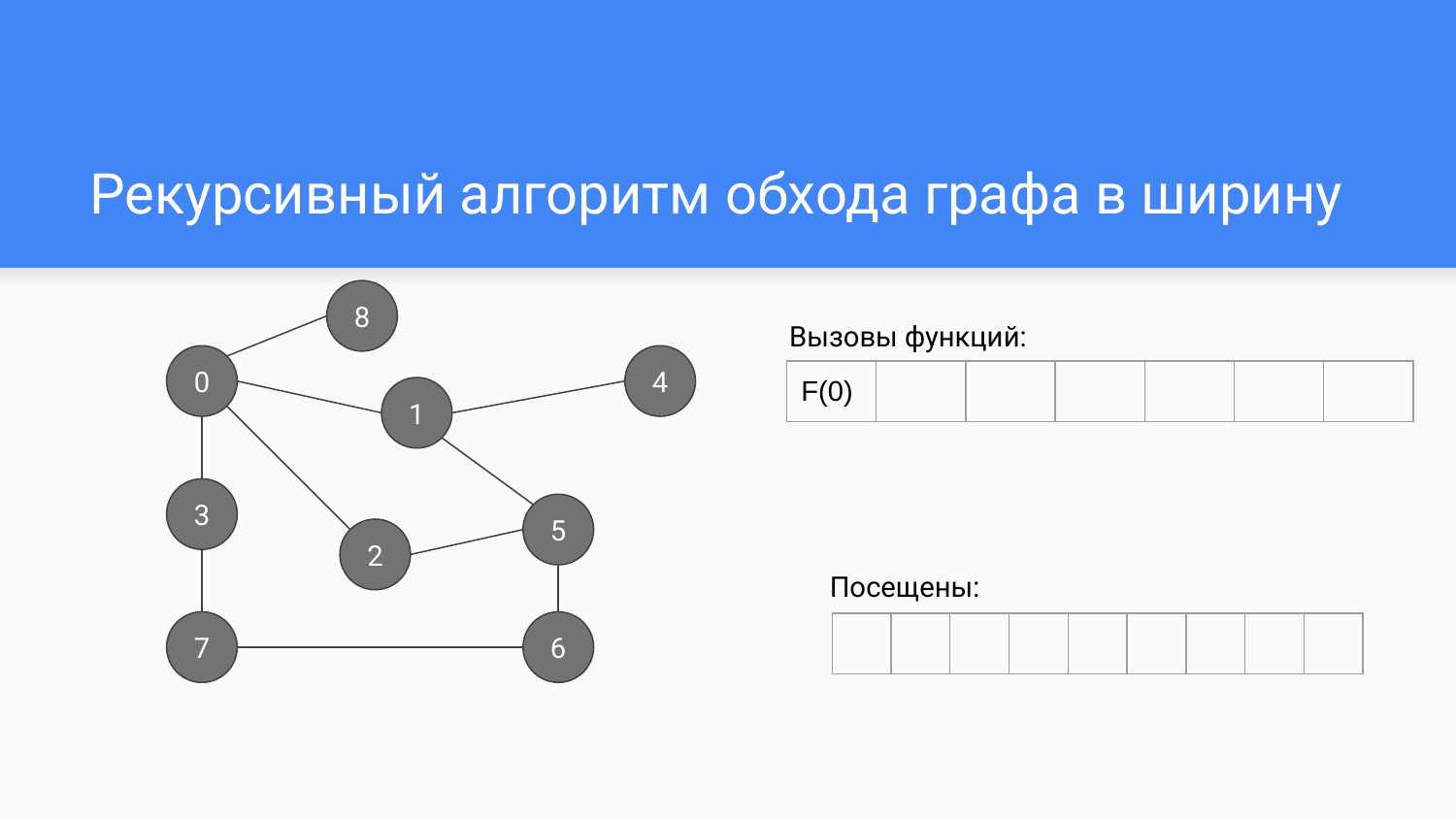

# Рекурсивный алгоритм обхода графа в ширину
8
Вызовы функций:
0
4
| F(0) |  |  |  |  |  |  |
| --- | --- | --- | --- | --- | --- | --- |
1
3
5
2
Посещены:
7
6
|  |  |  |  |  |  |  |  |  |
| --- | --- | --- | --- | --- | --- | --- | --- | --- |